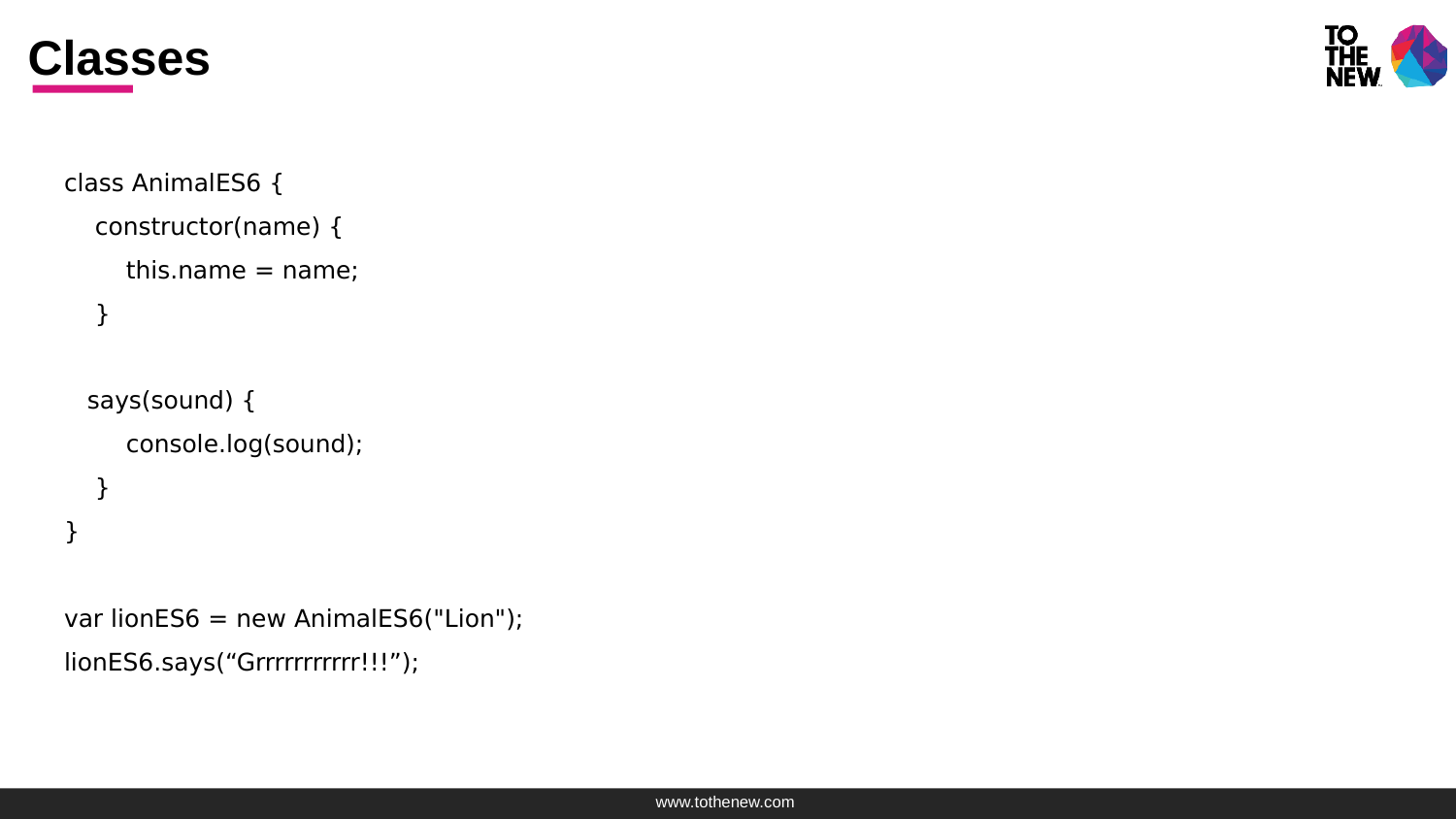

# Classes
class AnimalES6 {
    constructor(name) {
        this.name = name;
    }
   says(sound) {
        console.log(sound);
    }
}
var lionES6 = new AnimalES6("Lion");
lionES6.says(“Grrrrrrrrrrr!!!”);